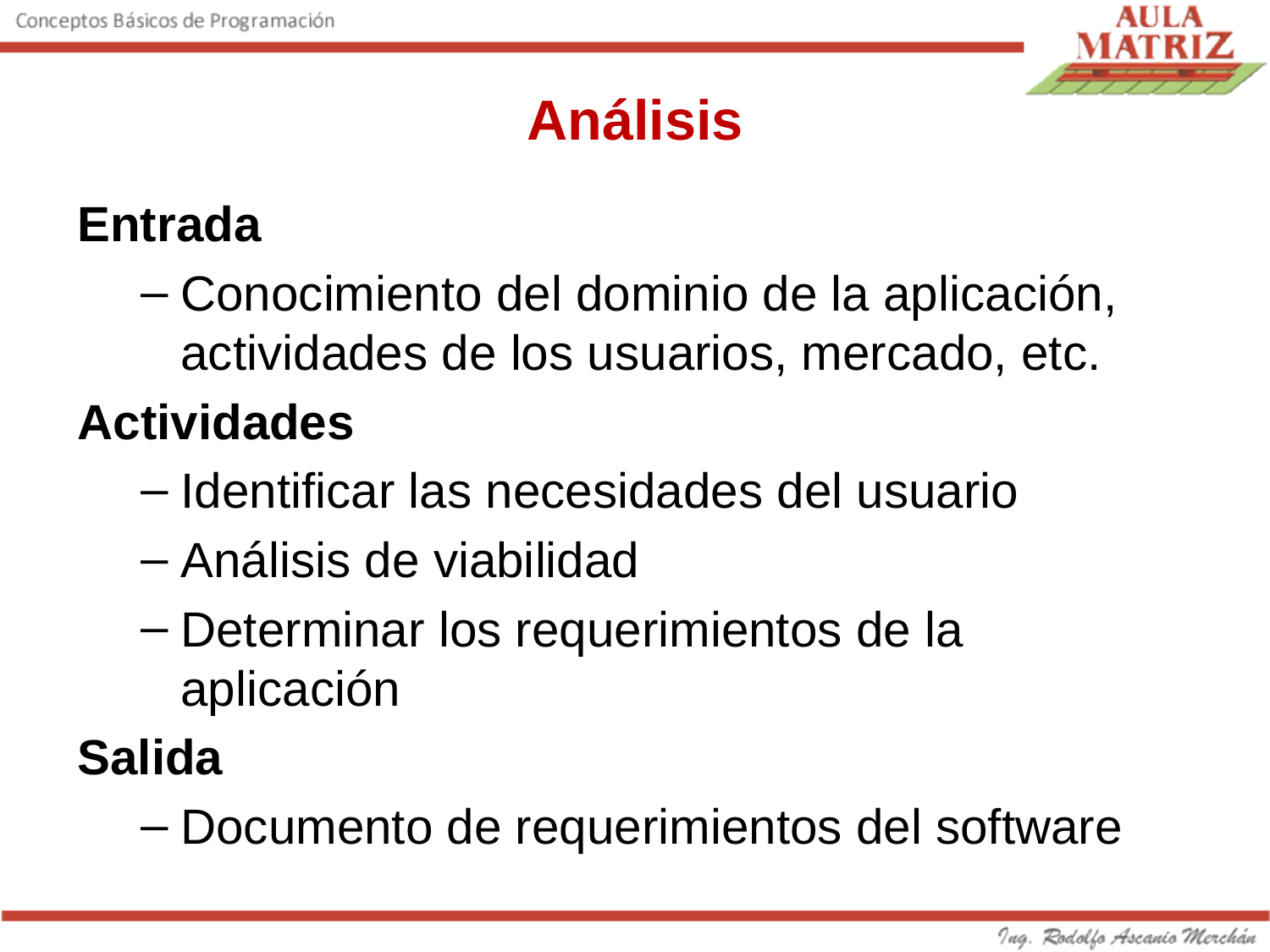

# Análisis
Entrada
Conocimiento del dominio de la aplicación, actividades de los usuarios, mercado, etc.
Actividades
Identificar las necesidades del usuario
Análisis de viabilidad
Determinar los requerimientos de la aplicación
Salida
Documento de requerimientos del software